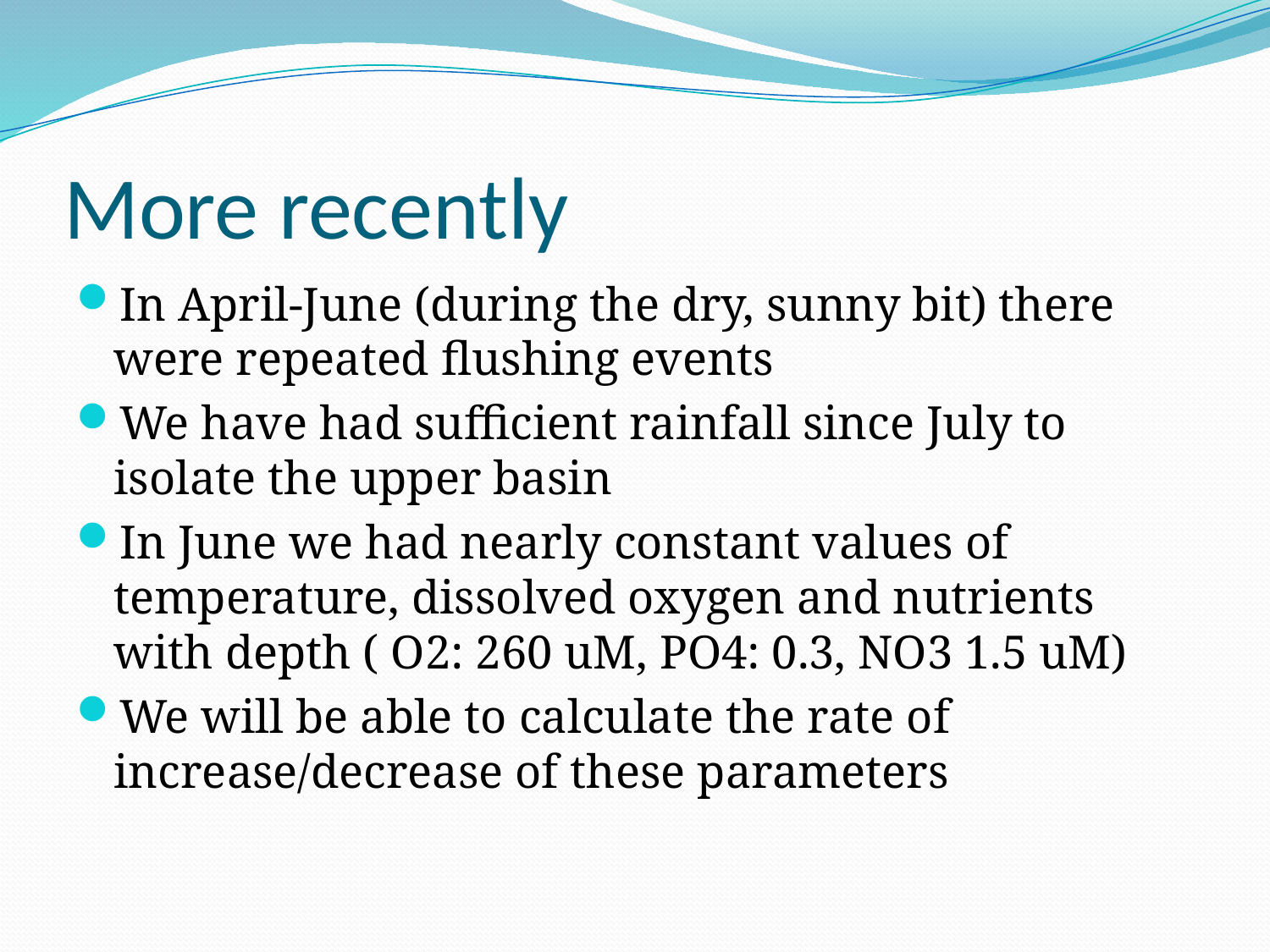

# More recently
In April-June (during the dry, sunny bit) there were repeated flushing events
We have had sufficient rainfall since July to isolate the upper basin
In June we had nearly constant values of temperature, dissolved oxygen and nutrients with depth ( O2: 260 uM, PO4: 0.3, NO3 1.5 uM)
We will be able to calculate the rate of increase/decrease of these parameters